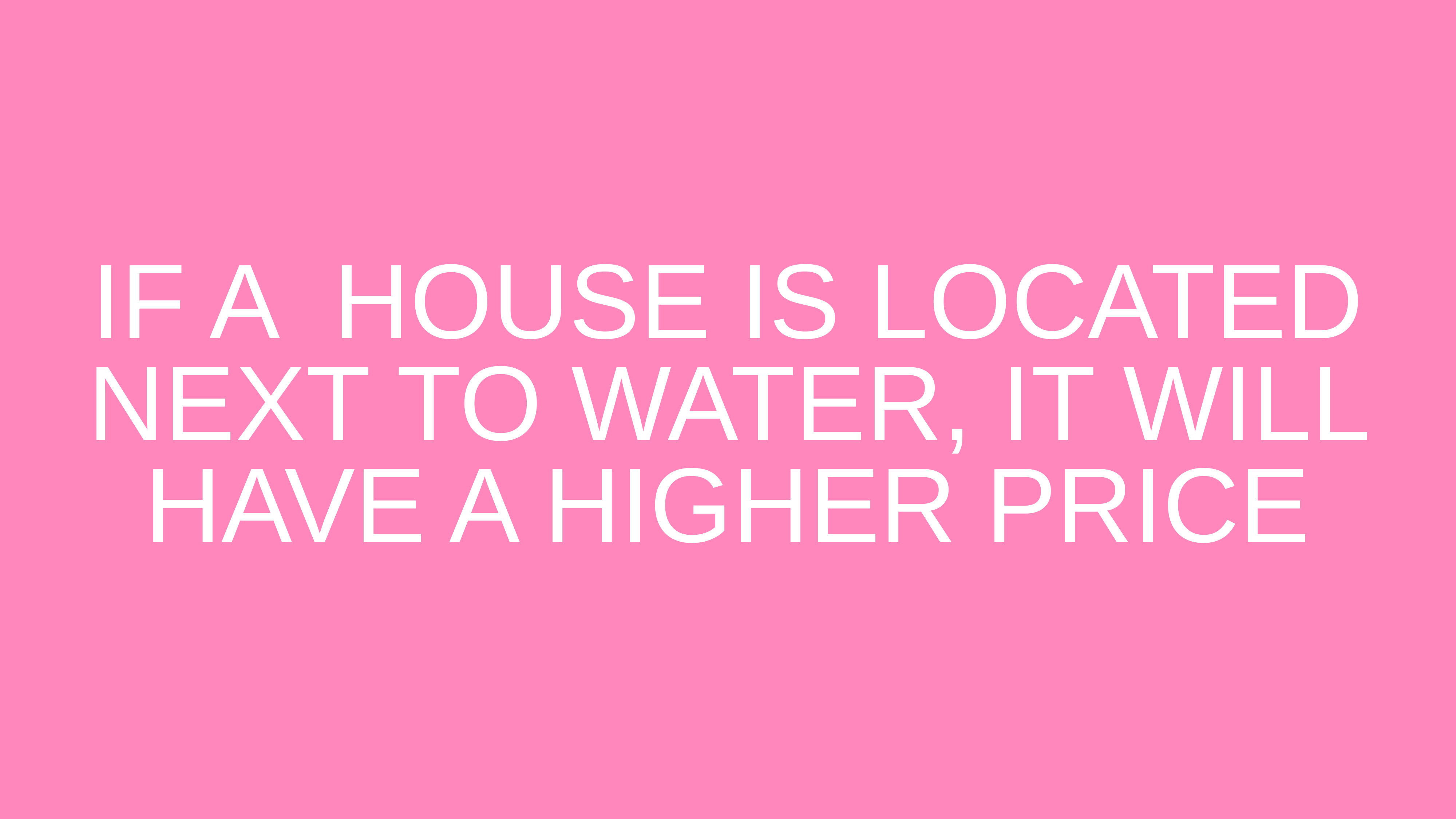

If a  house is located next to water, it will have a Higher Price